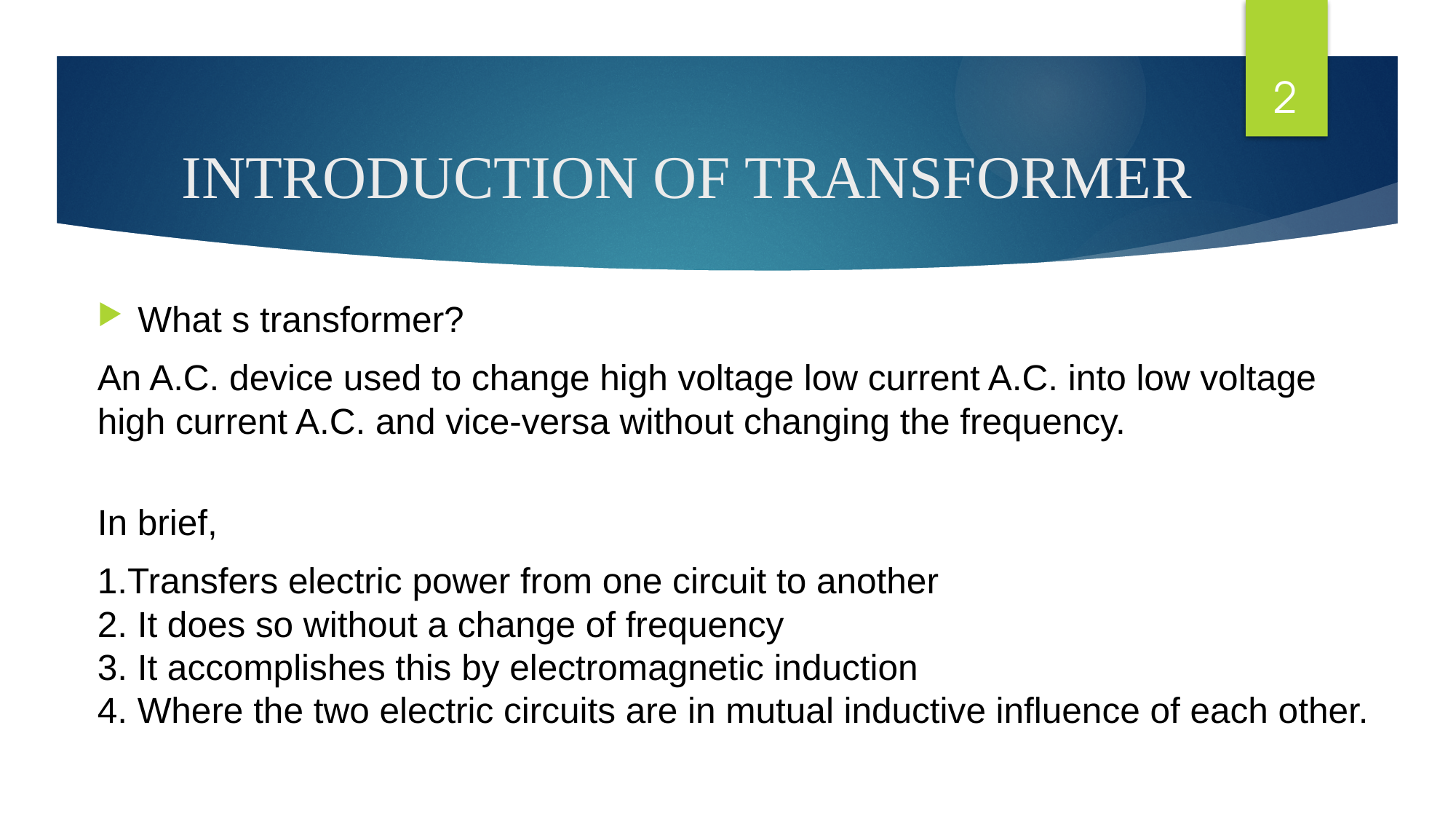

2
# Introduction of transformer
What s transformer?
An A.C. device used to change high voltage low current A.C. into low voltage high current A.C. and vice-versa without changing the frequency.
In brief,
1.Transfers electric power from one circuit to another
2. It does so without a change of frequency
3. It accomplishes this by electromagnetic induction
4. Where the two electric circuits are in mutual inductive influence of each other.